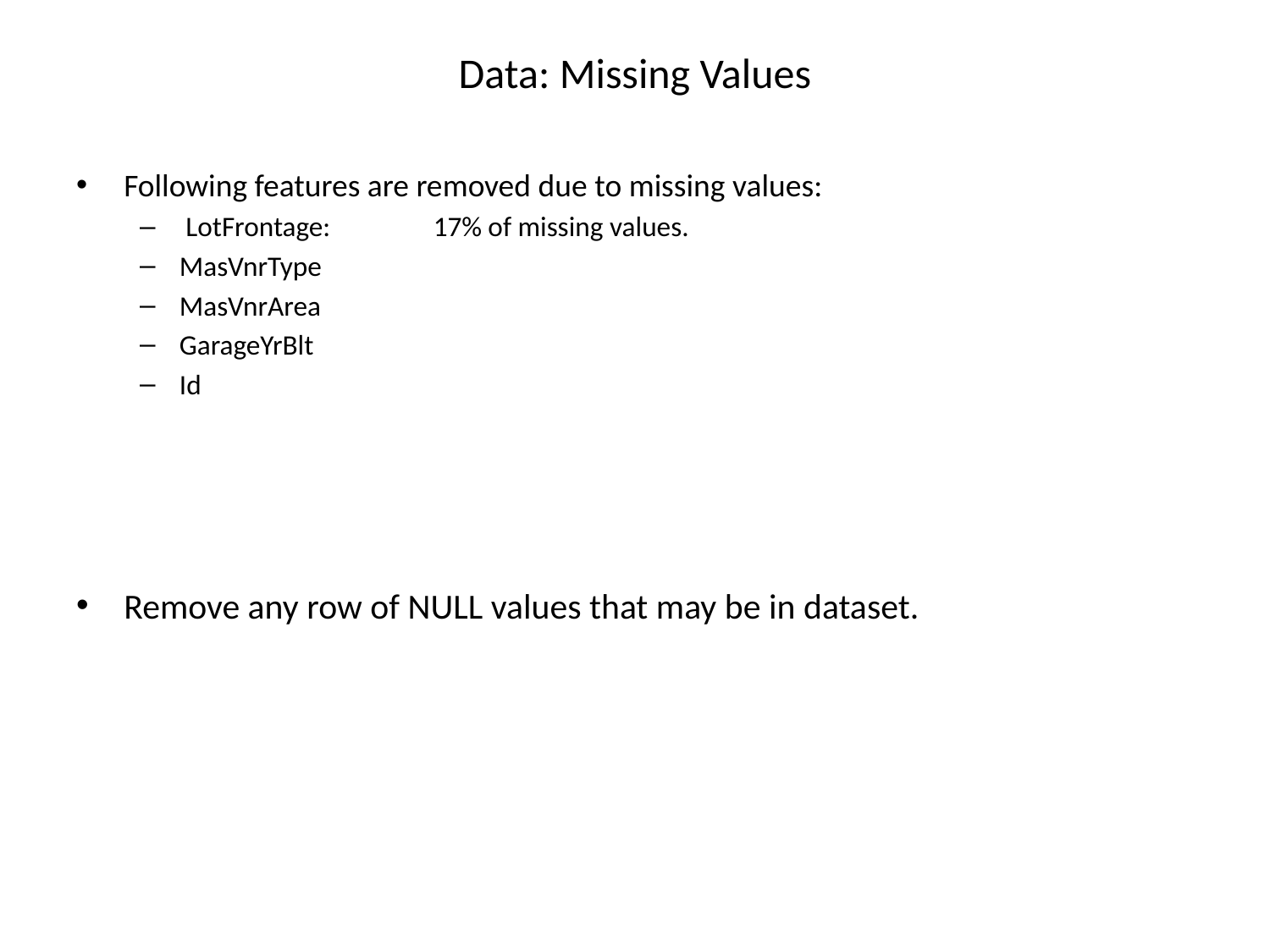

# Data: Missing Values
Following features are removed due to missing values:
 LotFrontage: 	17% of missing values.
MasVnrType
MasVnrArea
GarageYrBlt
Id

Remove any row of NULL values that may be in dataset.